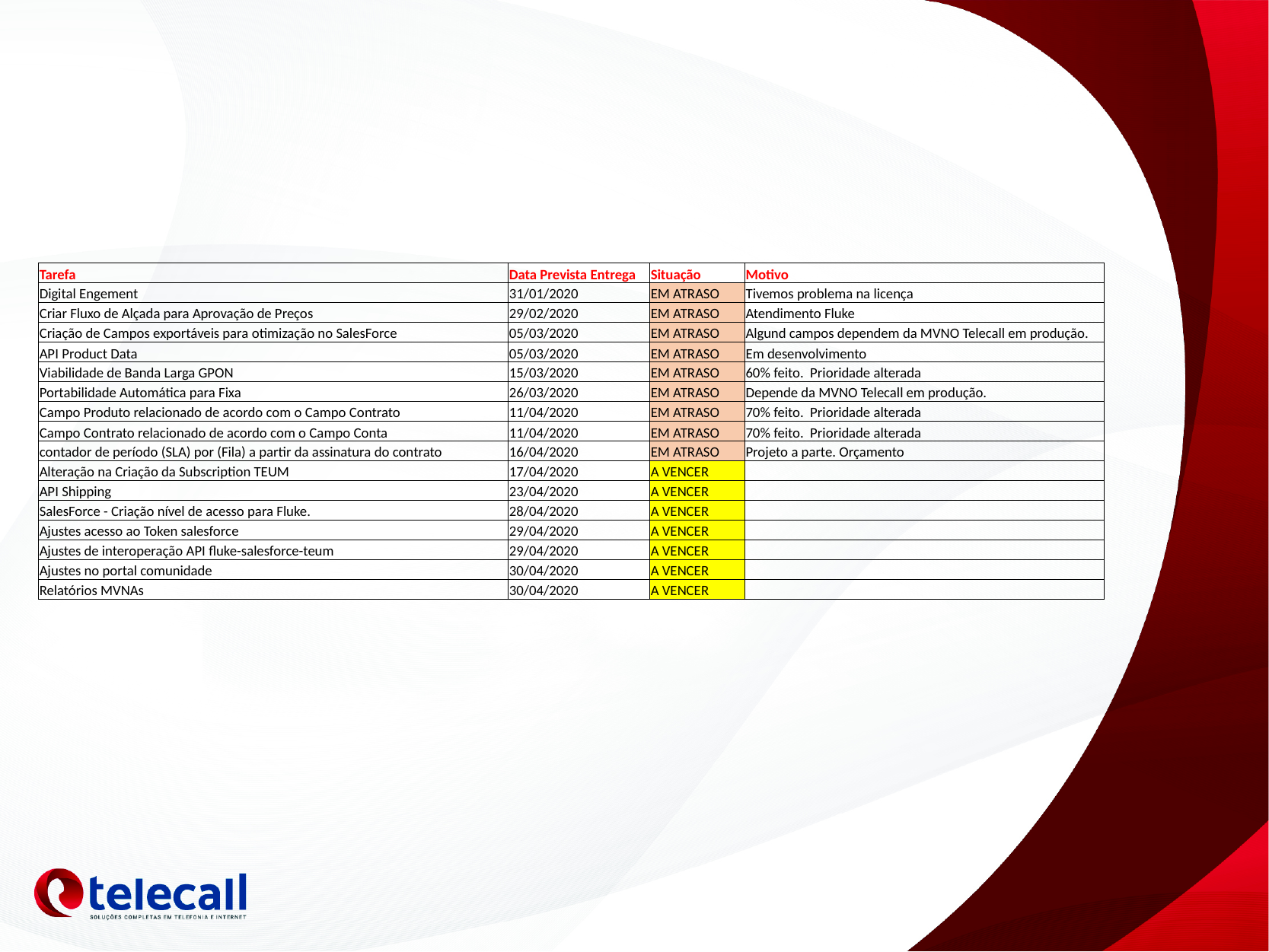

| Tarefa | Data Prevista Entrega | Situação | Motivo |
| --- | --- | --- | --- |
| Digital Engement | 31/01/2020 | EM ATRASO | Tivemos problema na licença |
| Criar Fluxo de Alçada para Aprovação de Preços | 29/02/2020 | EM ATRASO | Atendimento Fluke |
| Criação de Campos exportáveis para otimização no SalesForce | 05/03/2020 | EM ATRASO | Algund campos dependem da MVNO Telecall em produção. |
| API Product Data | 05/03/2020 | EM ATRASO | Em desenvolvimento |
| Viabilidade de Banda Larga GPON | 15/03/2020 | EM ATRASO | 60% feito. Prioridade alterada |
| Portabilidade Automática para Fixa | 26/03/2020 | EM ATRASO | Depende da MVNO Telecall em produção. |
| Campo Produto relacionado de acordo com o Campo Contrato | 11/04/2020 | EM ATRASO | 70% feito. Prioridade alterada |
| Campo Contrato relacionado de acordo com o Campo Conta | 11/04/2020 | EM ATRASO | 70% feito. Prioridade alterada |
| contador de período (SLA) por (Fila) a partir da assinatura do contrato | 16/04/2020 | EM ATRASO | Projeto a parte. Orçamento |
| Alteração na Criação da Subscription TEUM | 17/04/2020 | A VENCER |  |
| API Shipping | 23/04/2020 | A VENCER |  |
| SalesForce - Criação nível de acesso para Fluke. | 28/04/2020 | A VENCER |  |
| Ajustes acesso ao Token salesforce | 29/04/2020 | A VENCER |  |
| Ajustes de interoperação API fluke-salesforce-teum | 29/04/2020 | A VENCER |  |
| Ajustes no portal comunidade | 30/04/2020 | A VENCER |  |
| Relatórios MVNAs | 30/04/2020 | A VENCER |  |